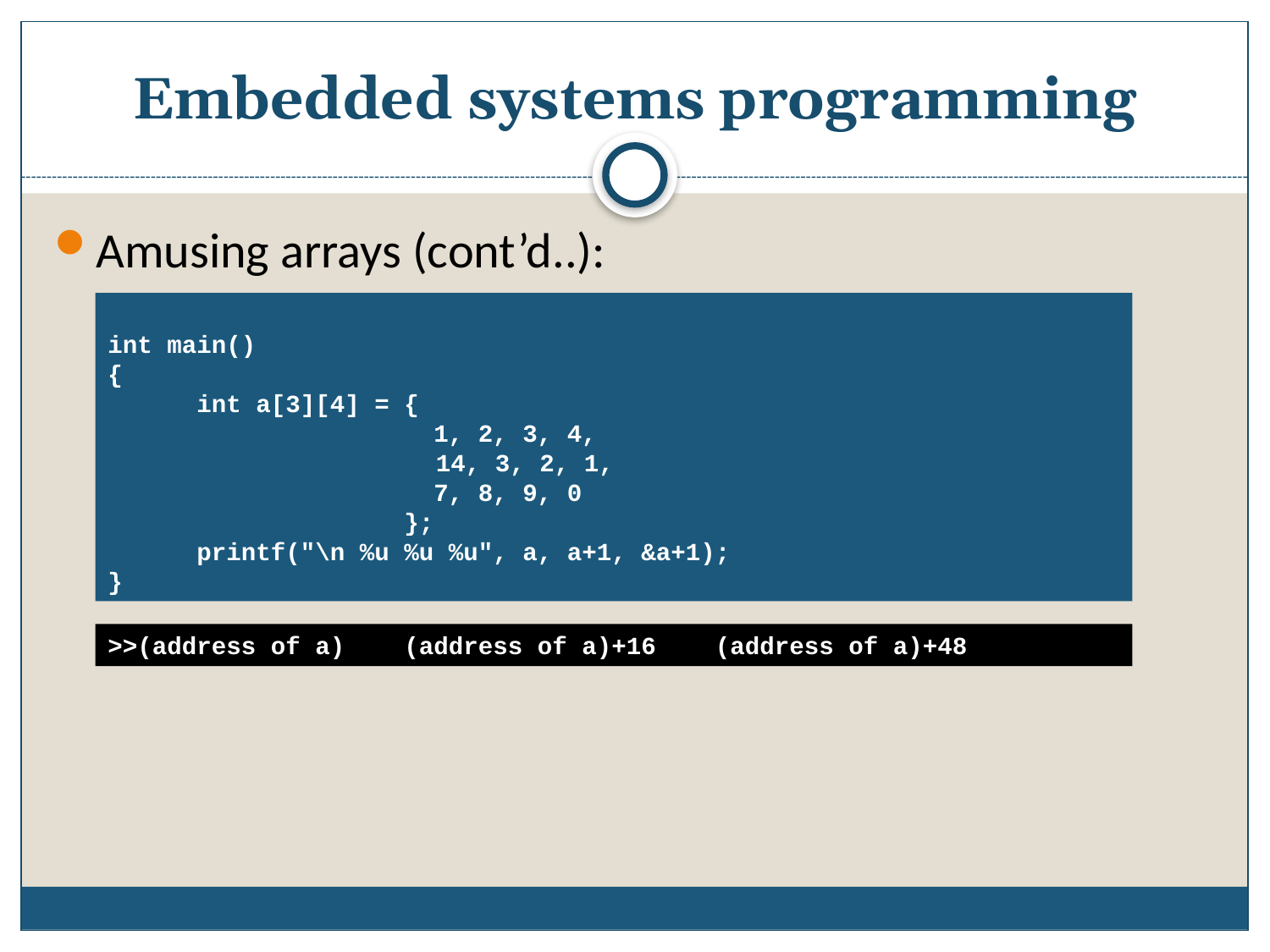

# Embedded systems programming
Amusing arrays (cont’d..):

int main()
{
      int a[3][4] = {
                      1, 2, 3, 4,
     		     14, 3, 2, 1,
                      7, 8, 9, 0
                    };
      printf("\n %u %u %u", a, a+1, &a+1);
}
>>(address of a)    (address of a)+16    (address of a)+48